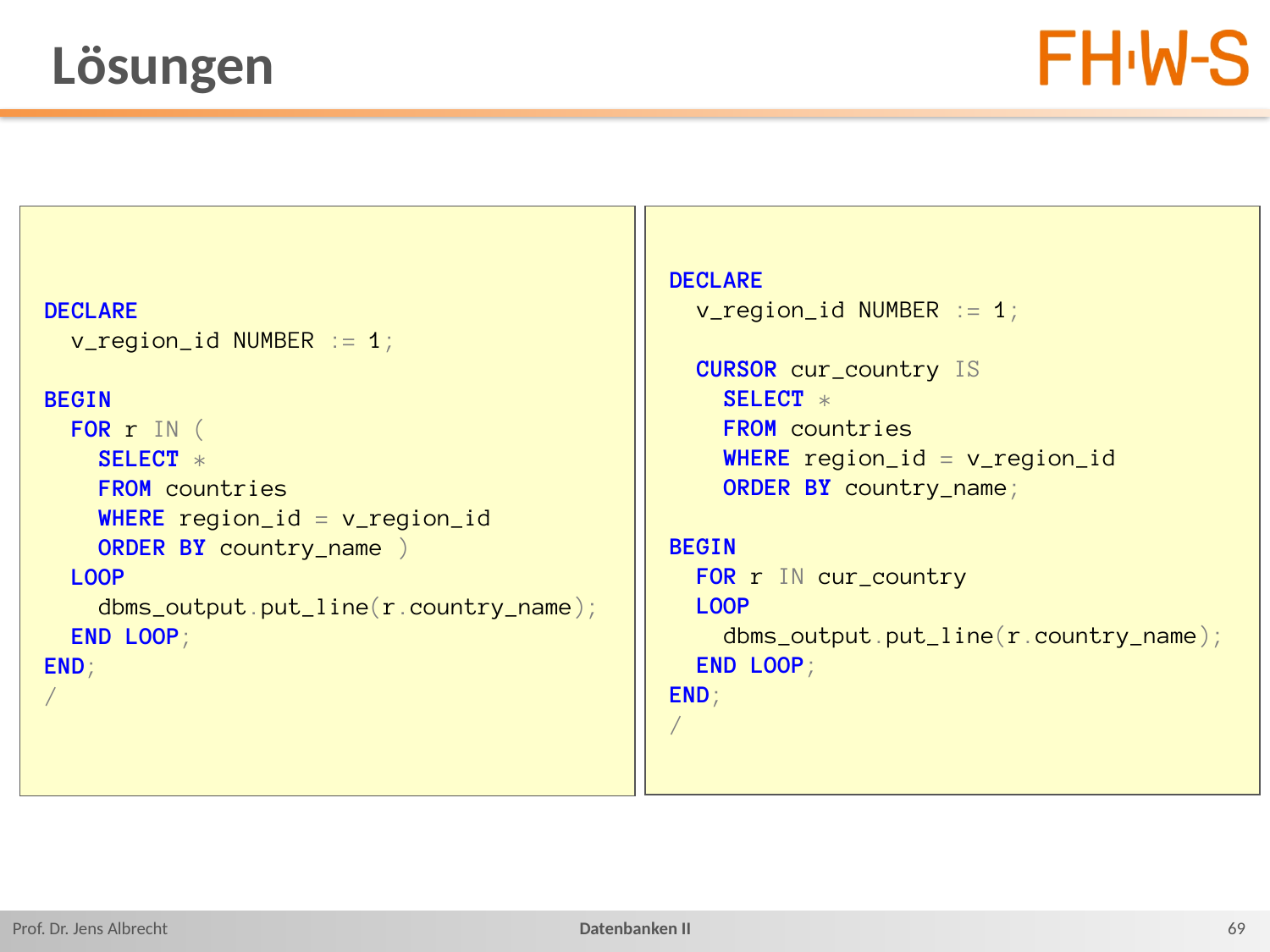

# Lösungen
DECLARE
  v_region_id NUMBER := 1;

BEGIN
  FOR r IN (
    SELECT *
    FROM countries
    WHERE region_id = v_region_id
    ORDER BY country_name )
  LOOP
    dbms_output.put_line(r.country_name);
  END LOOP;
END;
/
DECLARE
  v_region_id NUMBER := 1;

  CURSOR cur_country IS
    SELECT *
    FROM countries
    WHERE region_id = v_region_id
    ORDER BY country_name;

BEGIN
  FOR r IN cur_country
  LOOP
    dbms_output.put_line(r.country_name);
  END LOOP;
END;
/